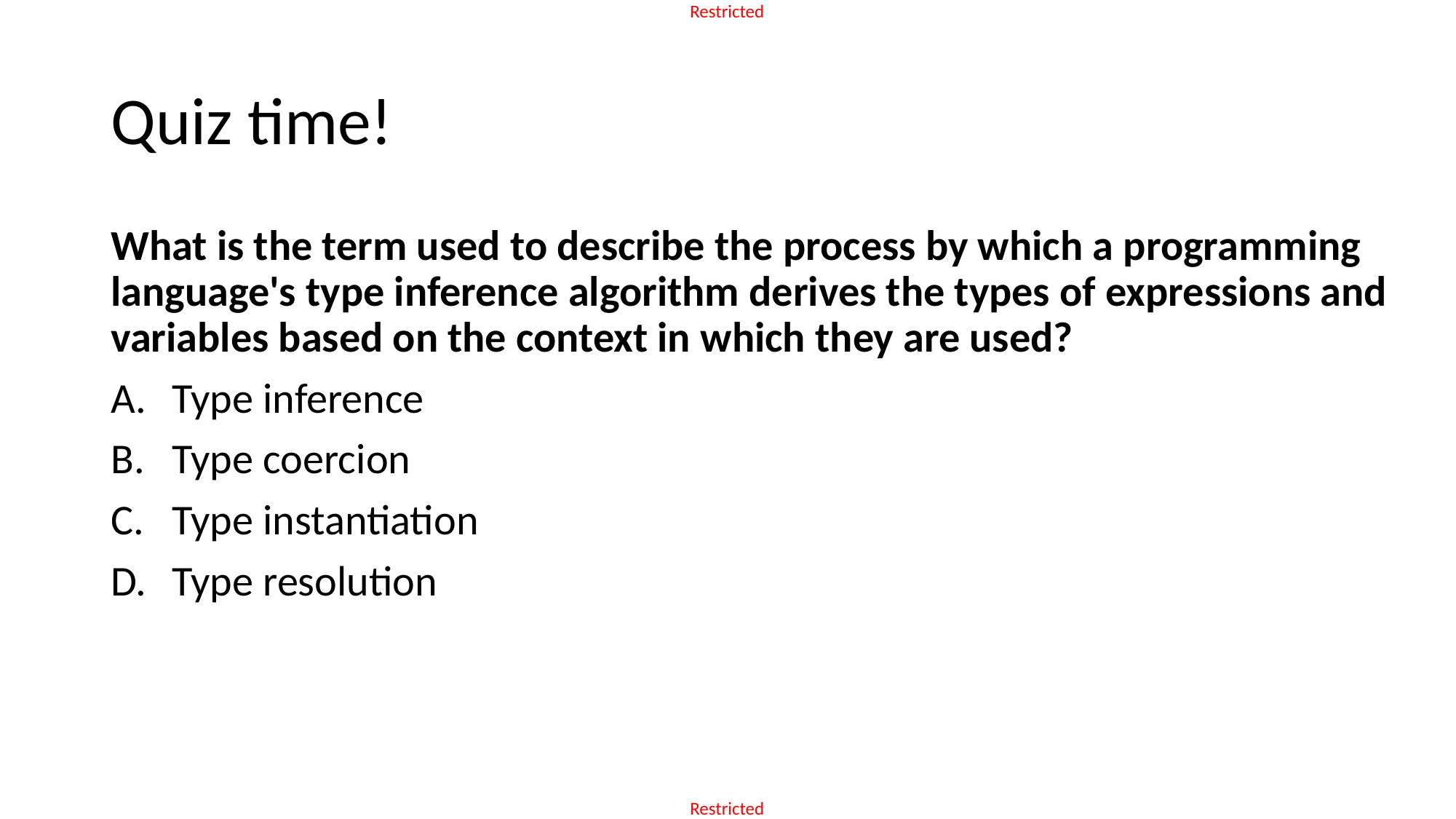

# Quiz time!
What is the term used to describe the process by which a programming language's type inference algorithm derives the types of expressions and variables based on the context in which they are used?
Type inference
Type coercion
Type instantiation
Type resolution